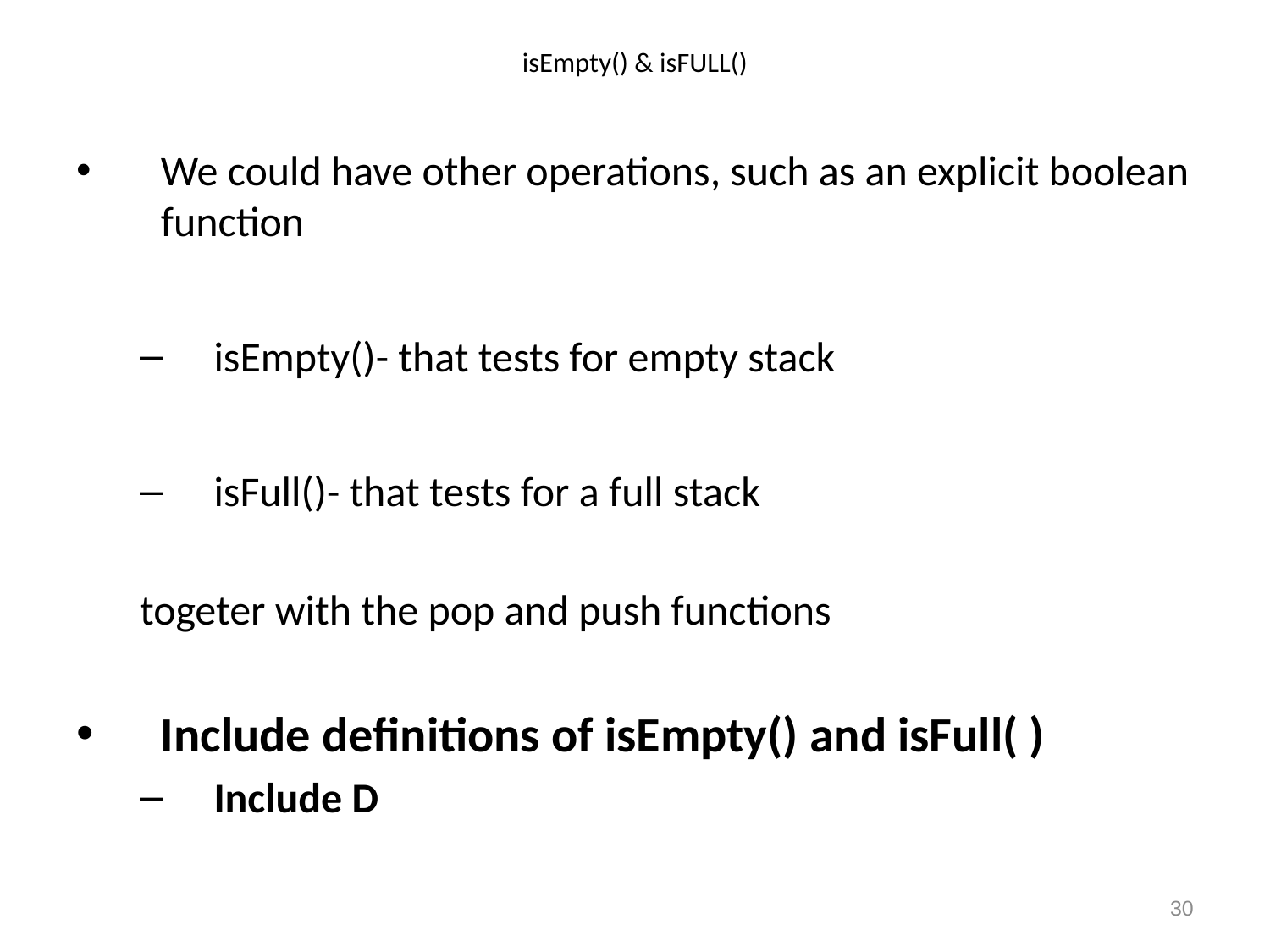

# isEmpty() & isFULL()
We could have other operations, such as an explicit boolean function

isEmpty()- that tests for empty stack

isFull()- that tests for a full stack

togeter with the pop and push functions

Include definitions of isEmpty() and isFull( )
Include D

30